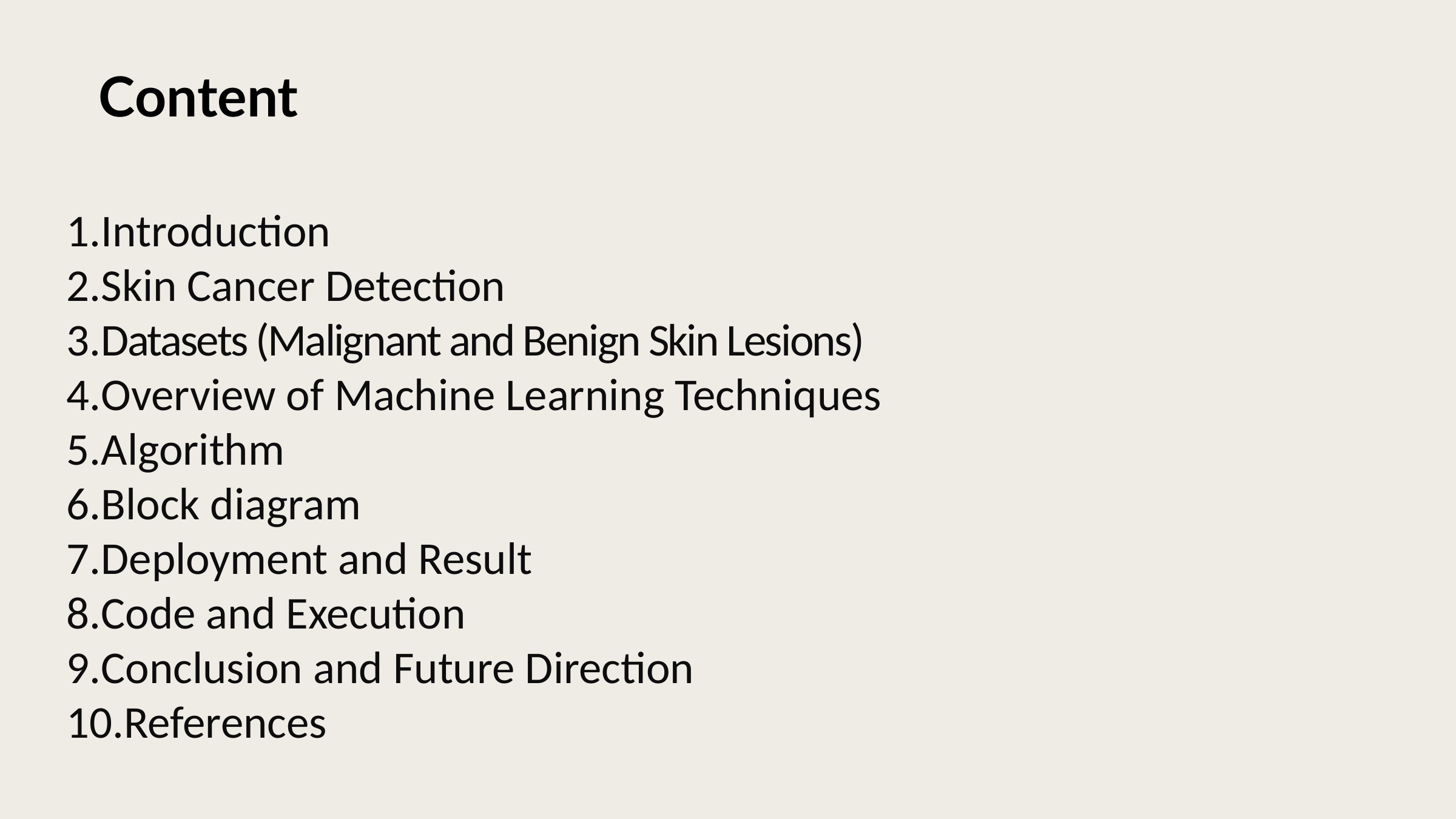

Content
Introduction
Skin Cancer Detection
Datasets (Malignant and Benign Skin Lesions)
Overview of Machine Learning Techniques
Algorithm
Block diagram
Deployment and Result
Code and Execution
Conclusion and Future Direction
References